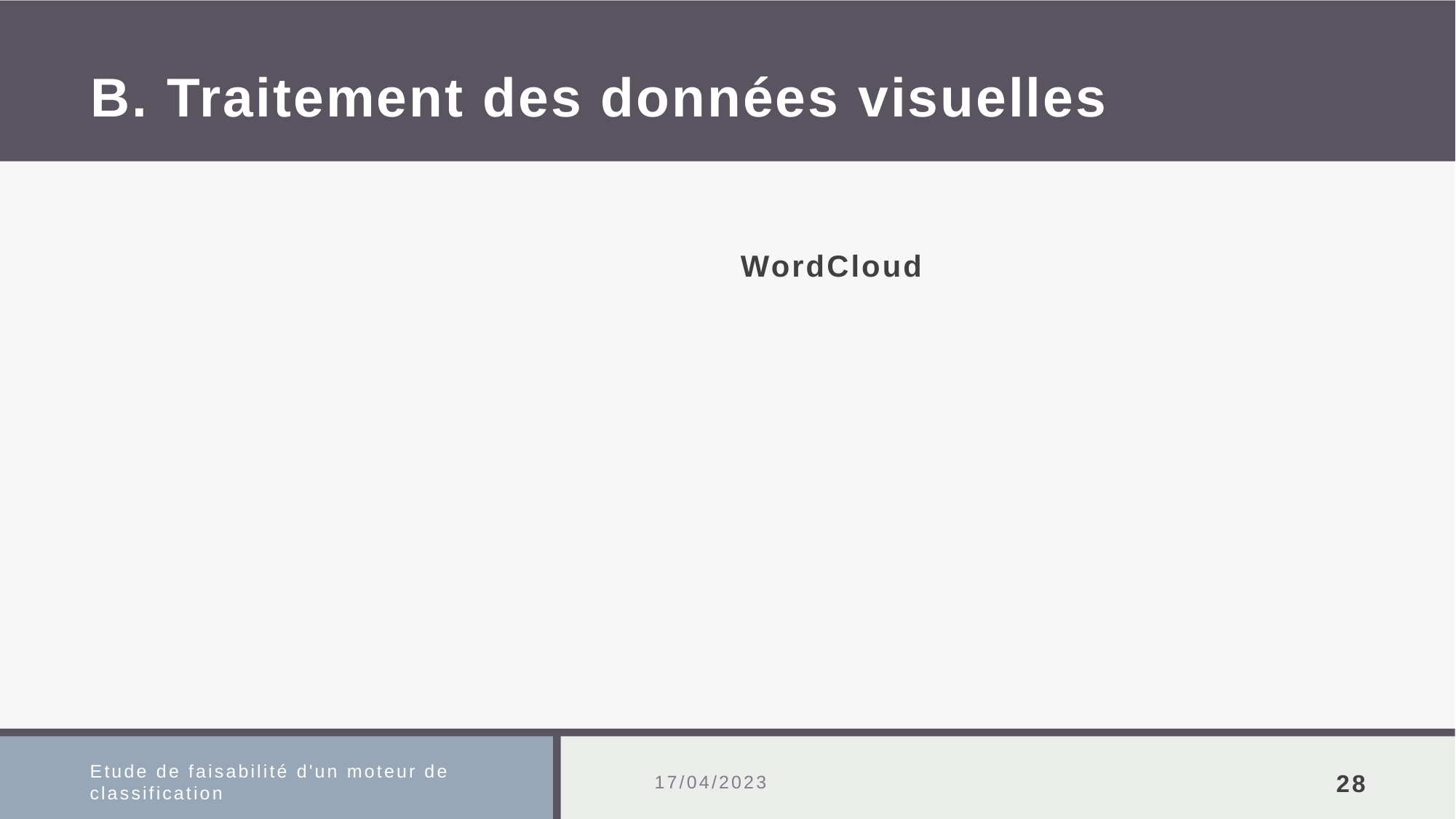

# B. Traitement des données visuelles
WordCloud

Etude de faisabilité d'un moteur de classification
17/04/2023
28